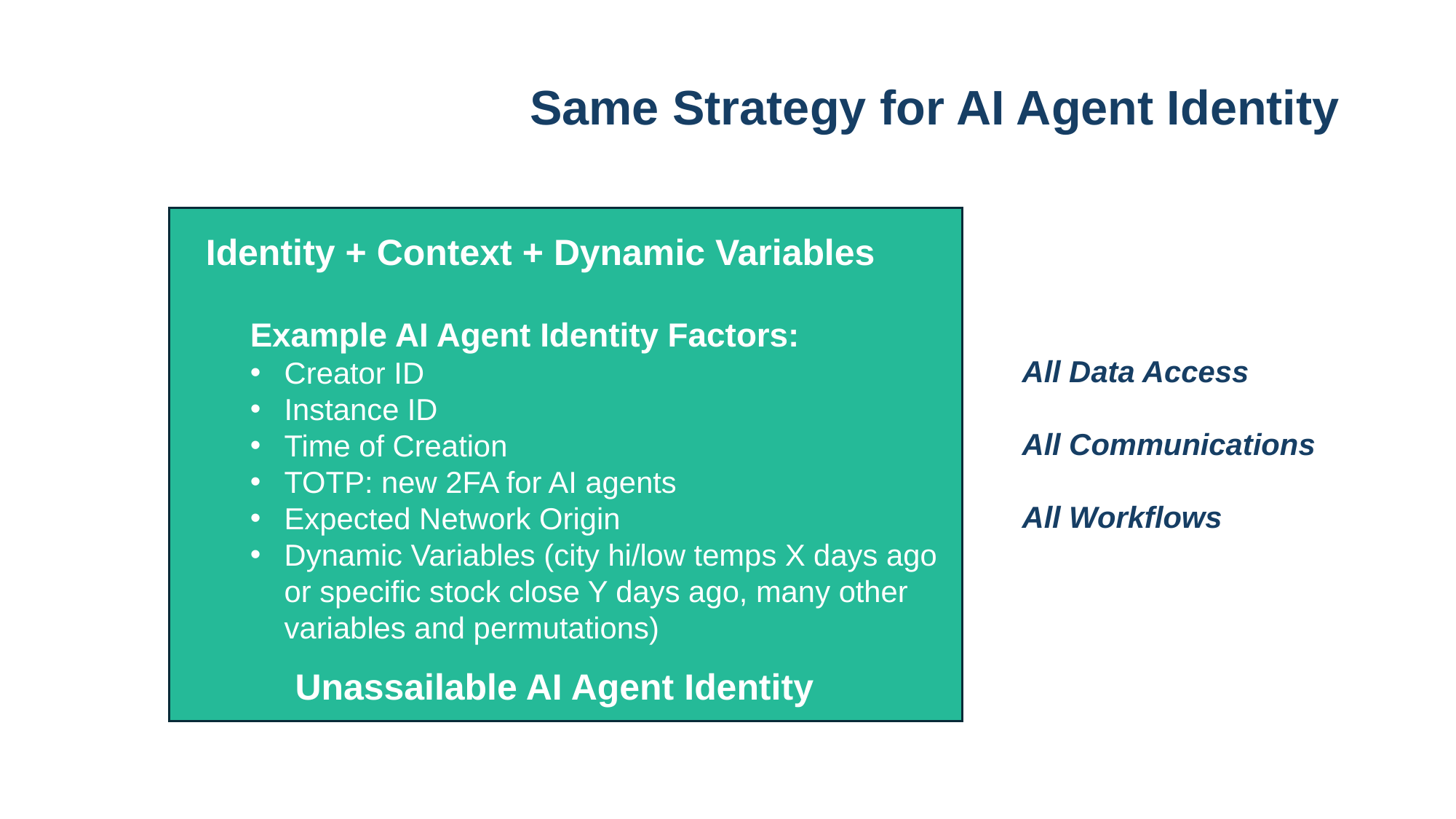

Same Strategy for AI Agent Identity

Identity + Context + Dynamic Variables
Example AI Agent Identity Factors:
Creator ID
Instance ID
Time of Creation
TOTP: new 2FA for AI agents
Expected Network Origin
Dynamic Variables (city hi/low temps X days ago or specific stock close Y days ago, many other variables and permutations)
All Data Access

All Communications

All Workflows

Unassailable AI Agent Identity